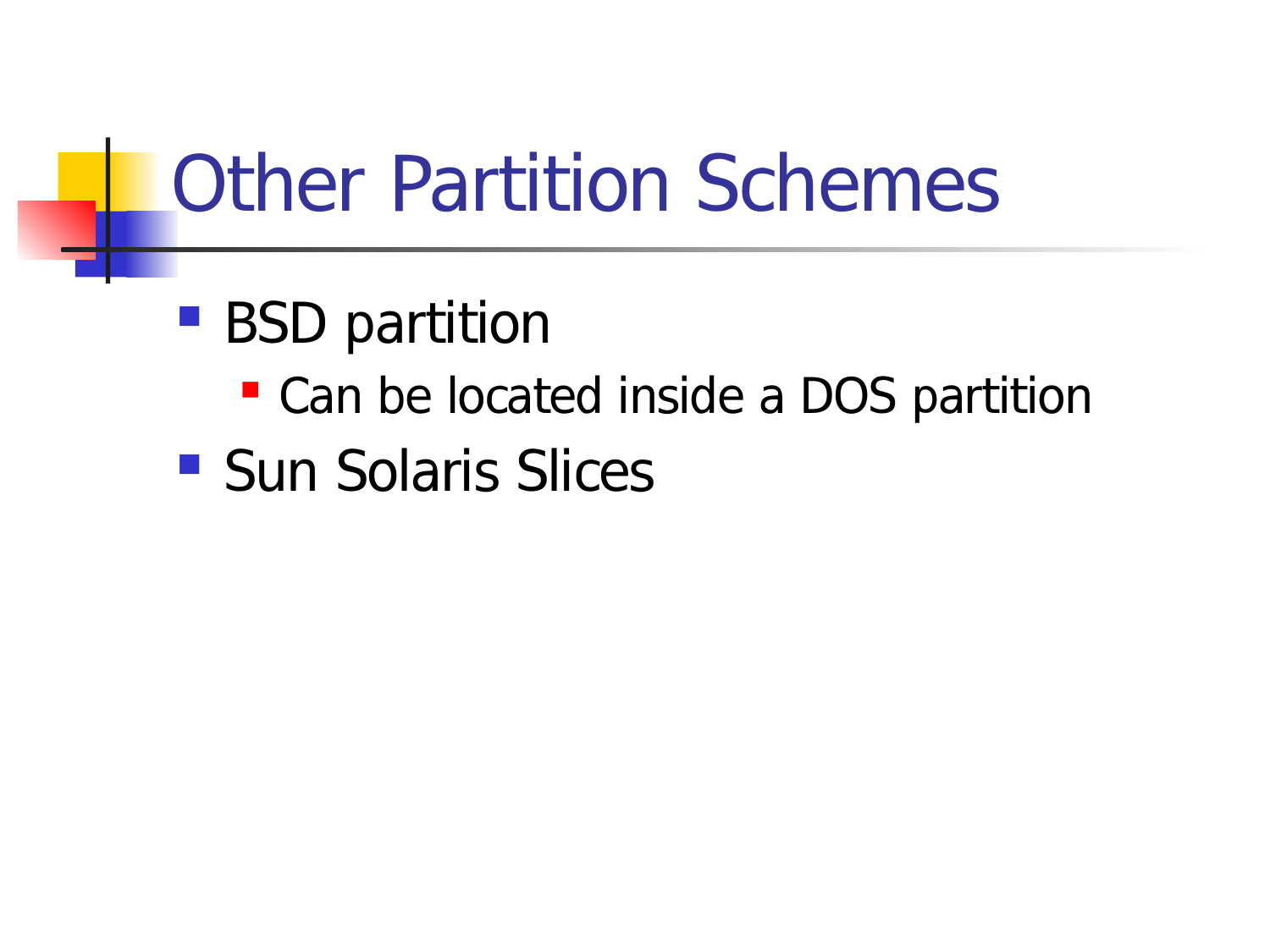

# Other Partition Schemes
BSD partition
Can be located inside a DOS partition
Sun Solaris Slices